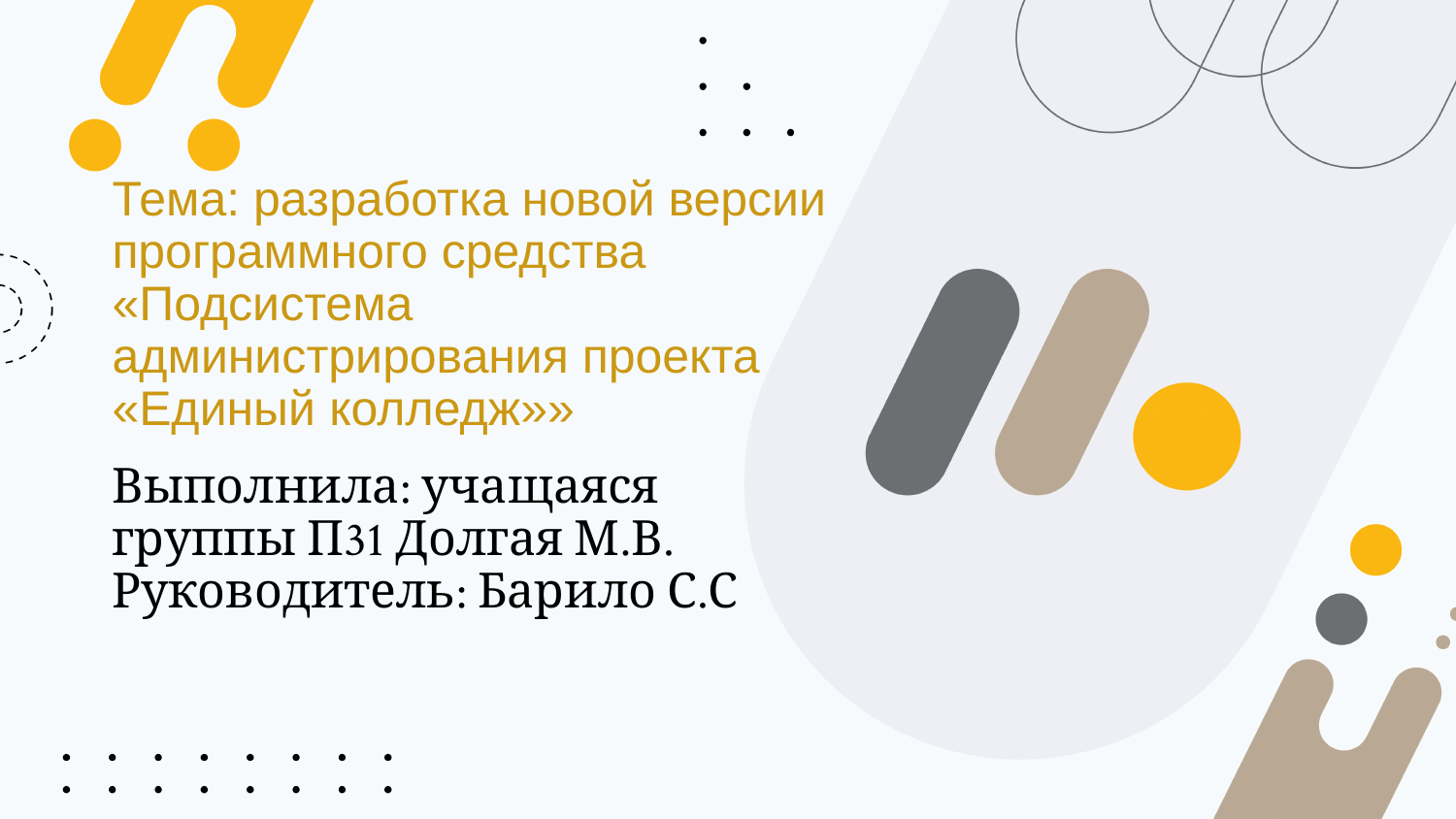

# Тема: разработка новой версии программного средства «Подсистема администрирования проекта «Единый колледж»»
Выполнила: учащаяся группы П31 Долгая М.В.
Руководитель: Барило С.С